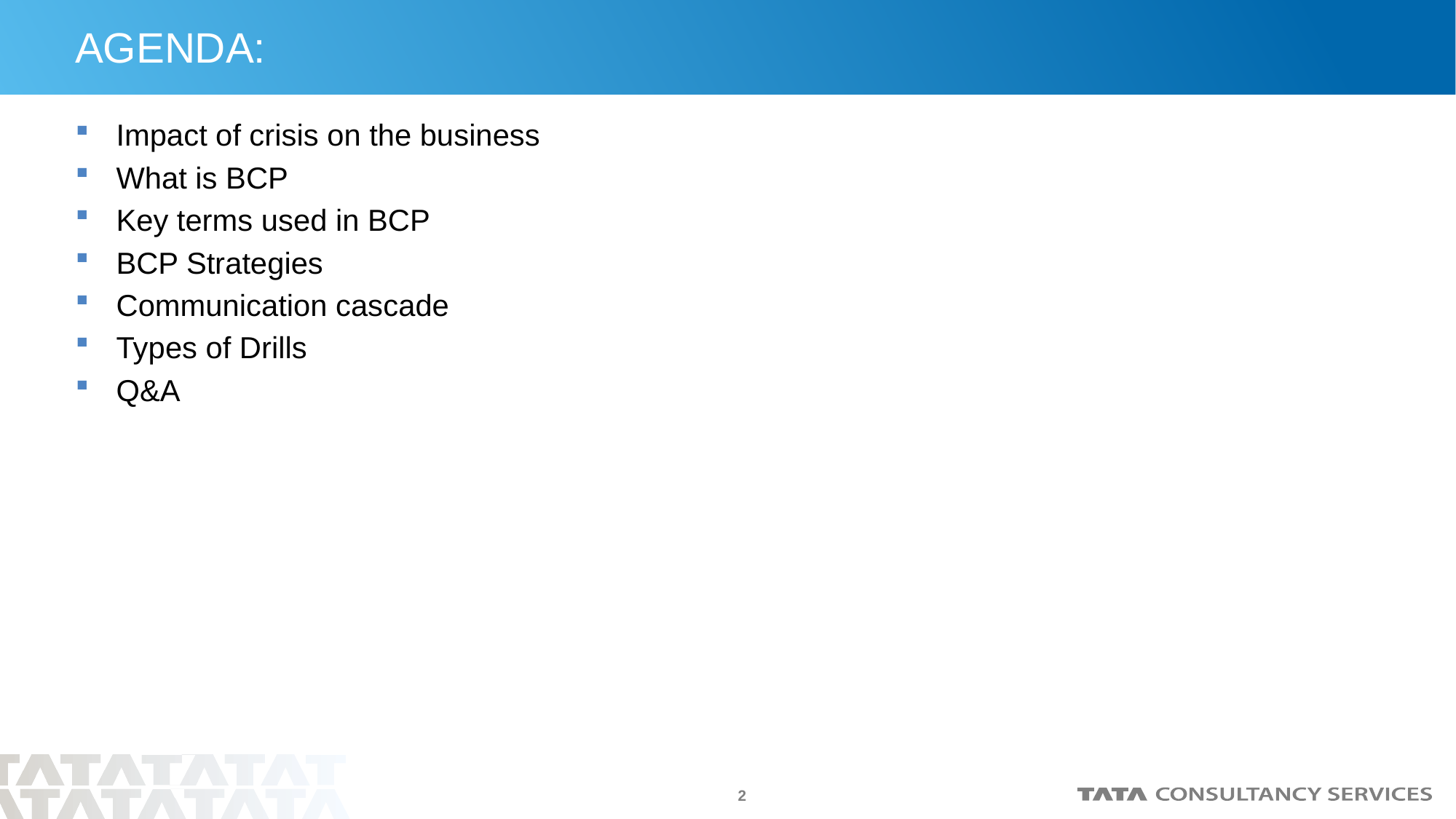

# AGENDA:
Impact of crisis on the business
What is BCP
Key terms used in BCP
BCP Strategies
Communication cascade
Types of Drills
Q&A